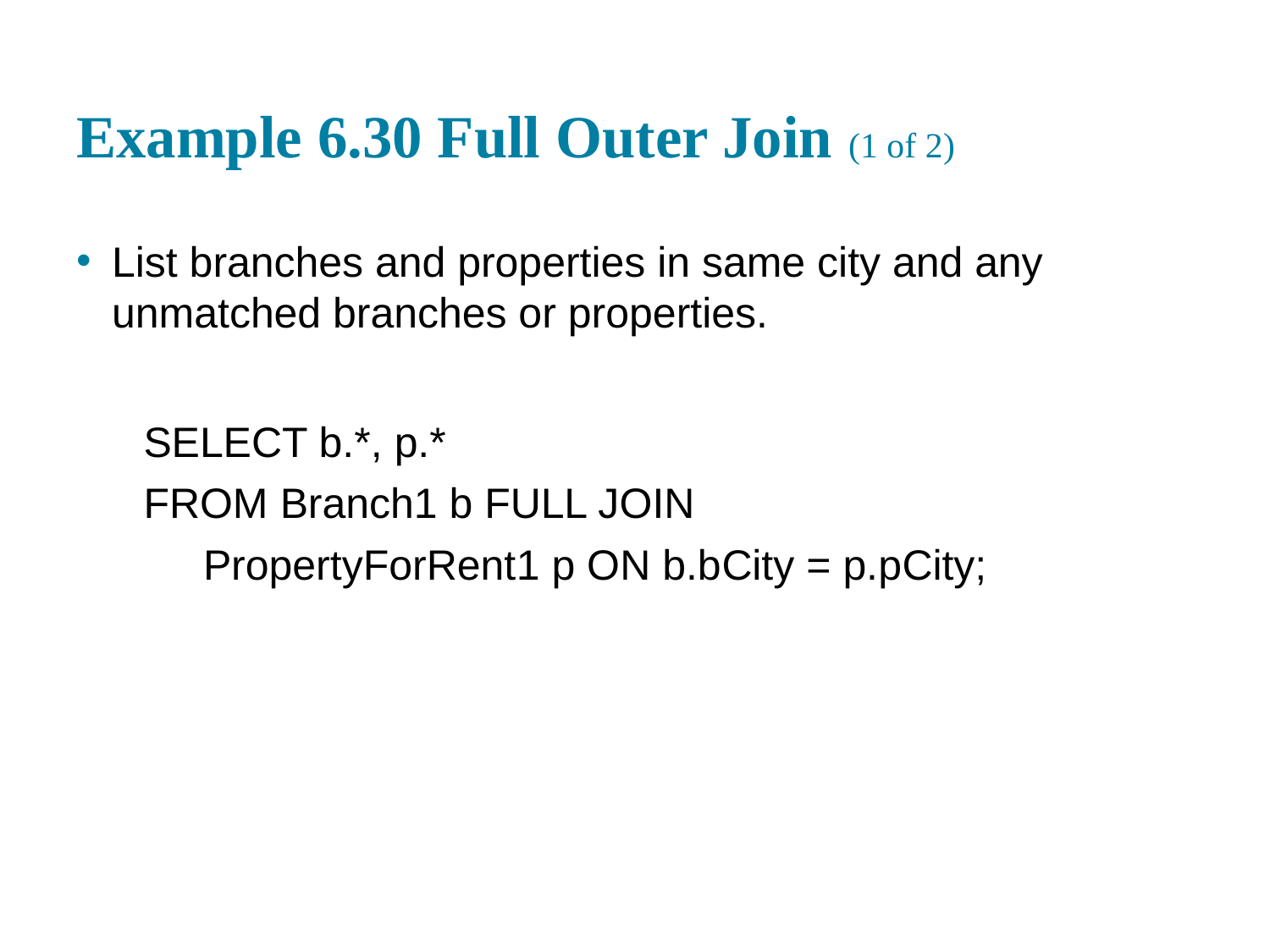

# Example 6.30 Full Outer Join (1 of 2)
List branches and properties in same city and any unmatched branches or properties.
SELECT b.*, p.*
FROM Branch1 b FULL JOIN
PropertyForRent 1 p ON b.b City = p.p City;